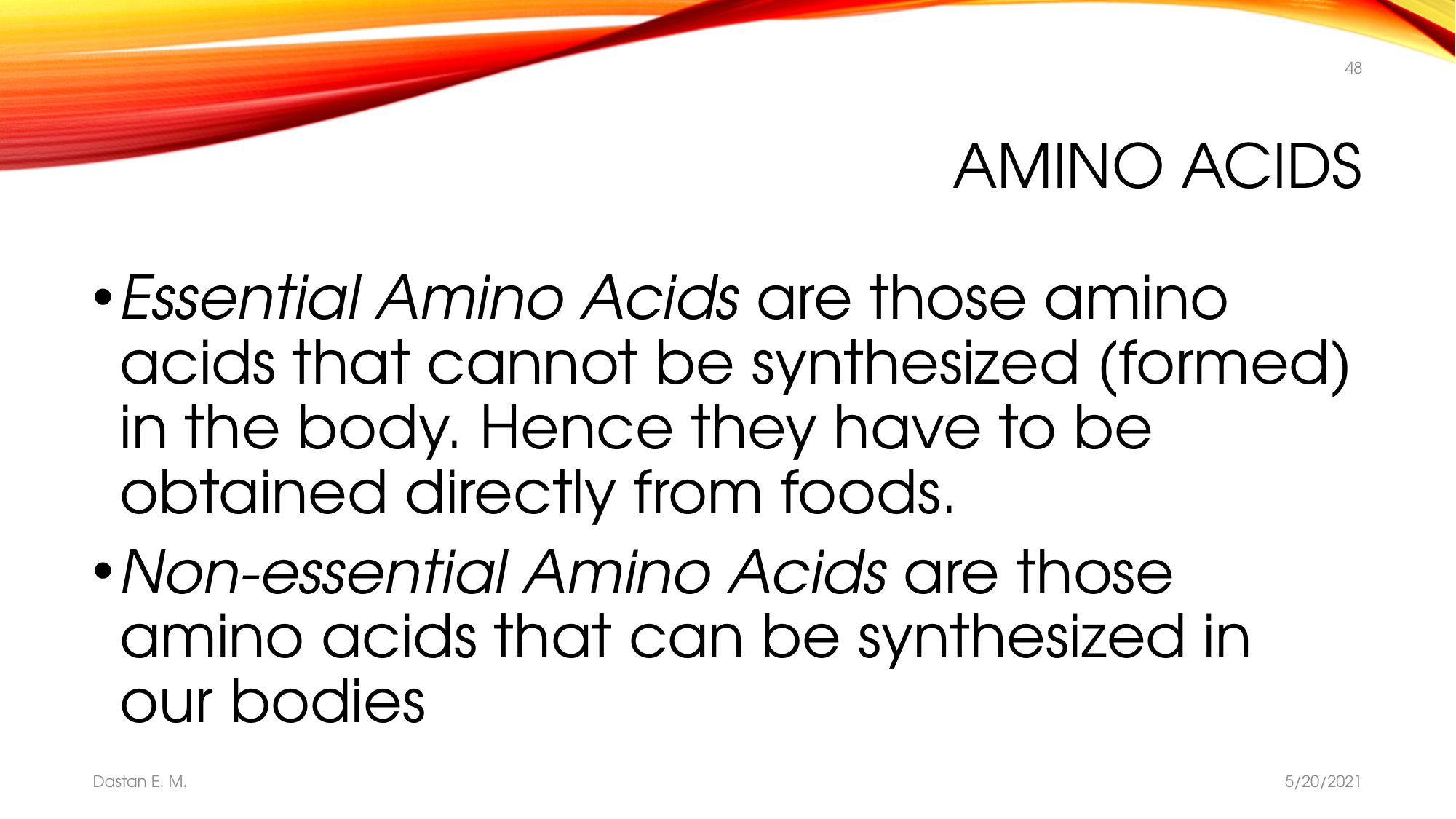

48
# Amino Acids
Essential Amino Acids are those amino acids that cannot be synthesized (formed) in the body. Hence they have to be obtained directly from foods.
Non-essential Amino Acids are those amino acids that can be synthesized in our bodies
Dastan E. M.
5/20/2021